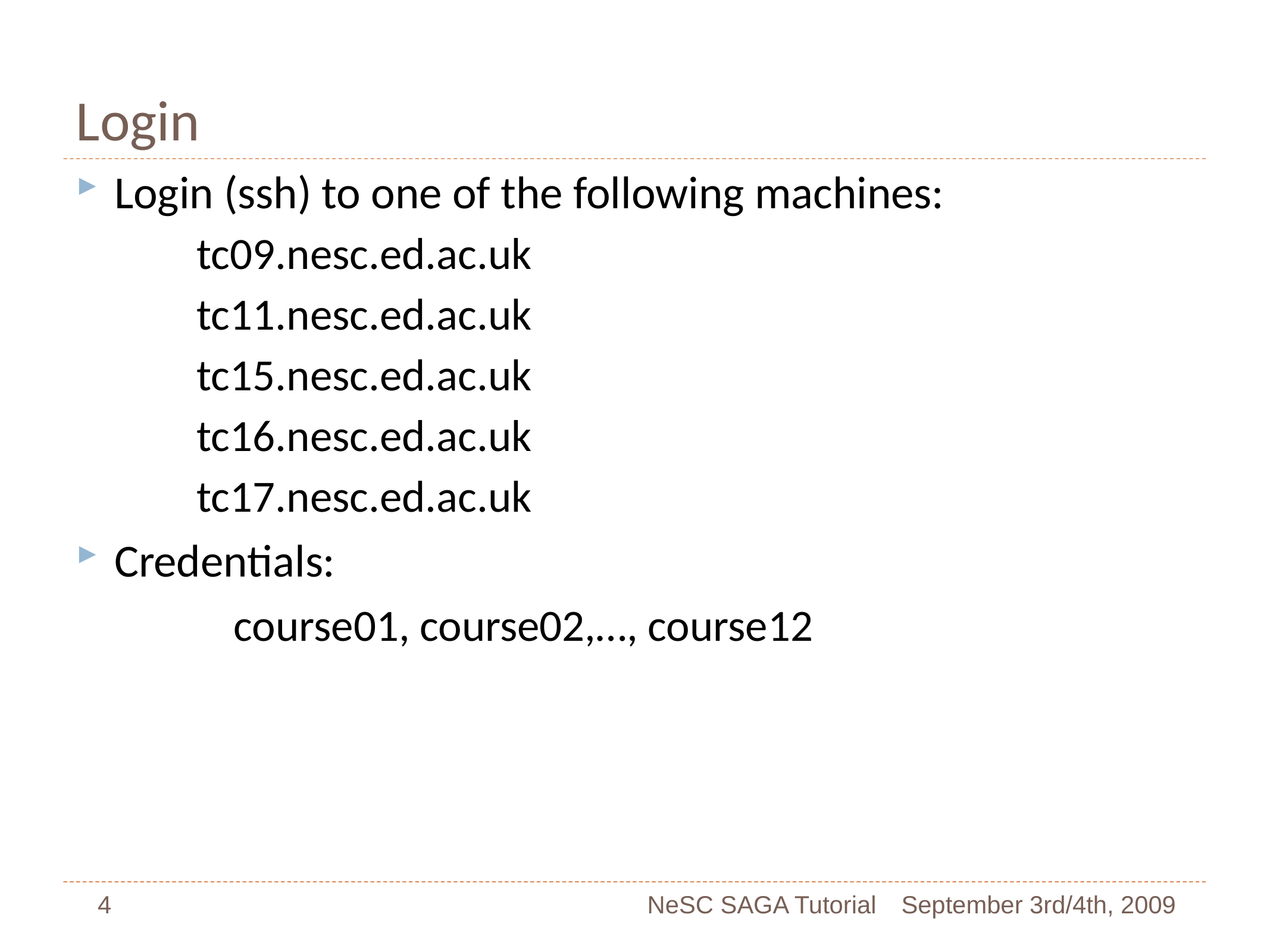

# Login
Login (ssh) to one of the following machines:
tc09.nesc.ed.ac.uk
tc11.nesc.ed.ac.uk
tc15.nesc.ed.ac.uk
tc16.nesc.ed.ac.uk
tc17.nesc.ed.ac.uk
Credentials:
		   course01, course02,…, course12

4
NeSC SAGA Tutorial
September 3rd/4th, 2009